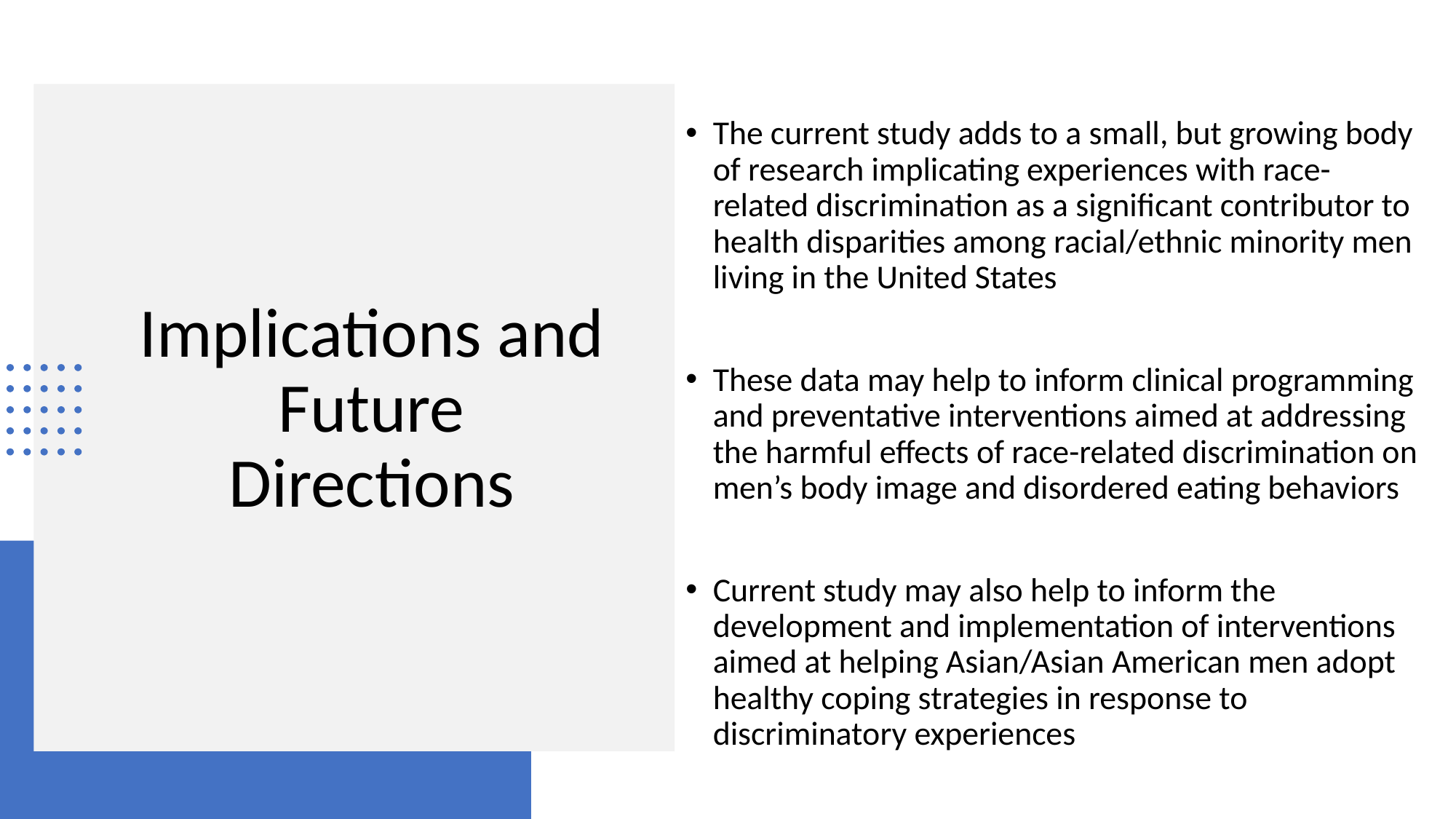

The current study adds to a small, but growing body of research implicating experiences with race-related discrimination as a significant contributor to health disparities among racial/ethnic minority men living in the United States

These data may help to inform clinical programming and preventative interventions aimed at addressing the harmful effects of race-related discrimination on men’s body image and disordered eating behaviors

Current study may also help to inform the development and implementation of interventions aimed at helping Asian/Asian American men adopt healthy coping strategies in response to discriminatory experiences

# Implications and Future Directions